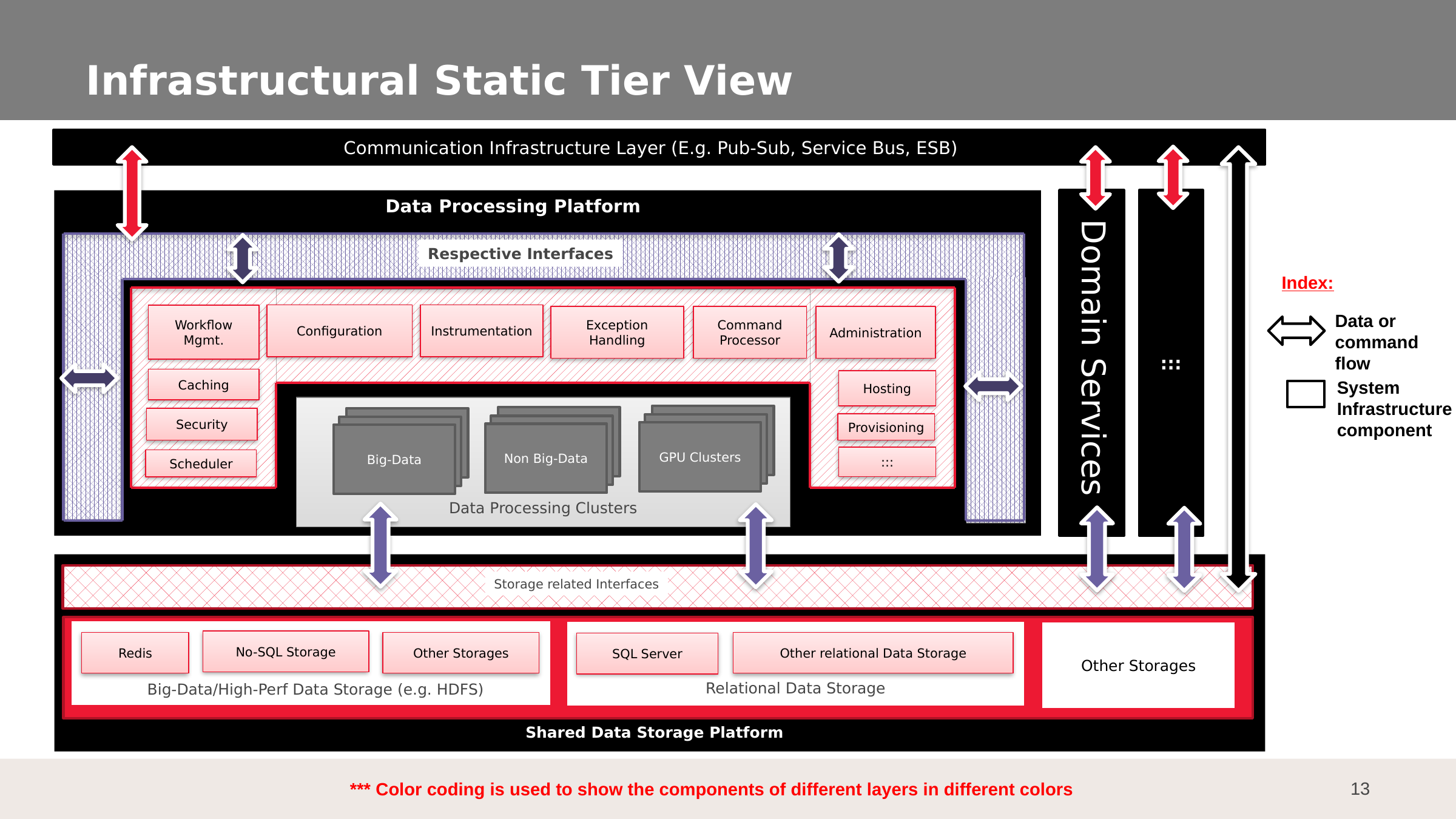

# Infrastructural Static Tier View
Communication Infrastructure Layer (E.g. Pub-Sub, Service Bus, ESB)

BBig
Data Processing Platform
:::

Respective Interfaces
Index:

Configuration
Instrumentation
Data or command flow
Workflow Mgmt.
Exception Handling
Command Processor
Administration

Domain Services

Caching
Hosting
System Infrastructure component

Big-Data
Big-Data
Big-Data
Security
Provisioning
Big-Data
Big-Data
Big-Data
GPU Clusters
Non Big-Data
Big-Data
:::
Scheduler
Data Processing Clusters

Storage related Interfaces

Other Storages
No-SQL Storage
Other relational Data Storage
Redis
Other Storages
SQL Server
Relational Data Storage
Big-Data/High-Perf Data Storage (e.g. HDFS)
Shared Data Storage Platform
*** Color coding is used to show the components of different layers in different colors